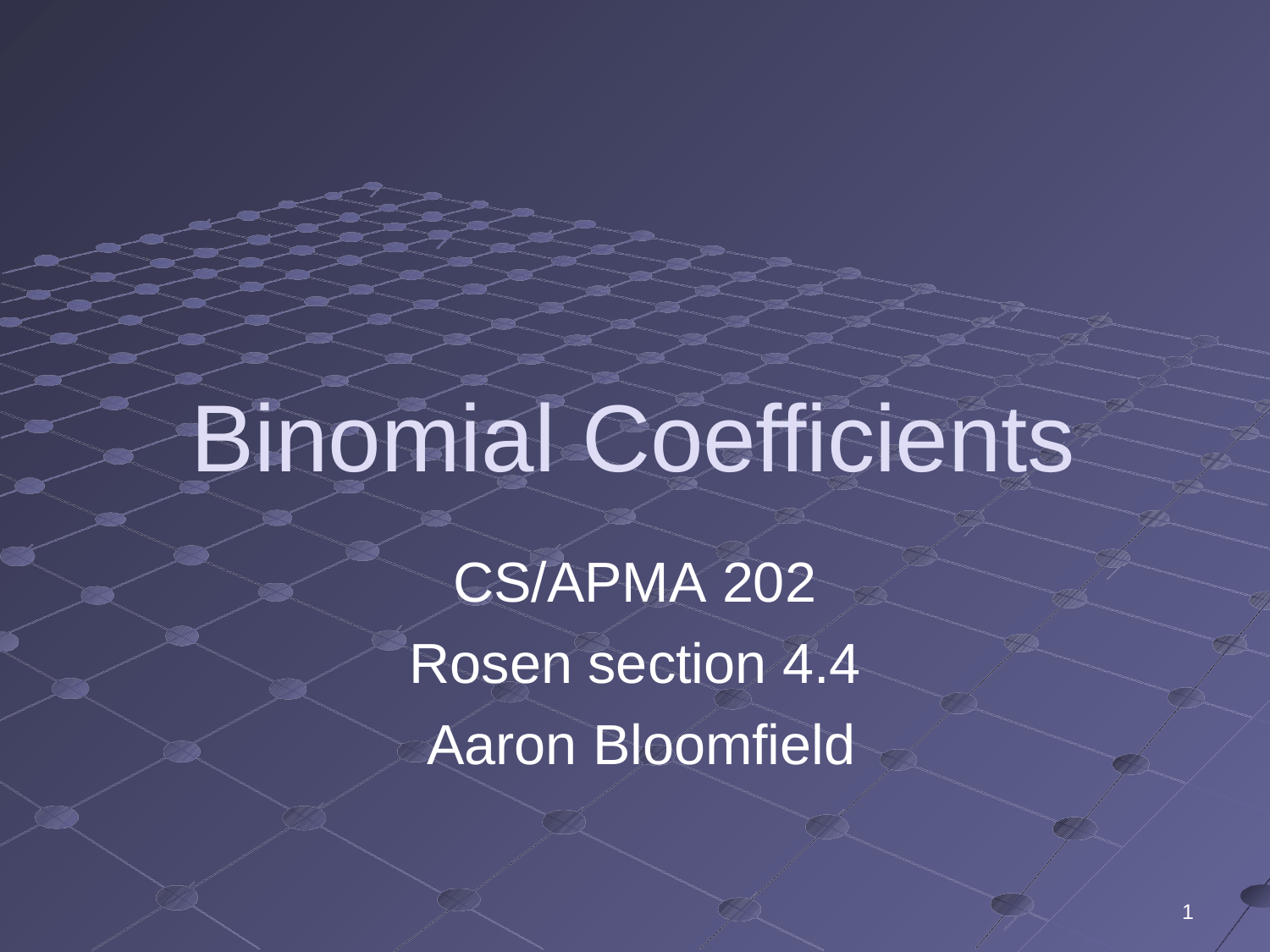

# Binomial Coefficients
CS/APMA 202
Rosen section 4.4  Aaron Bloomfield
1